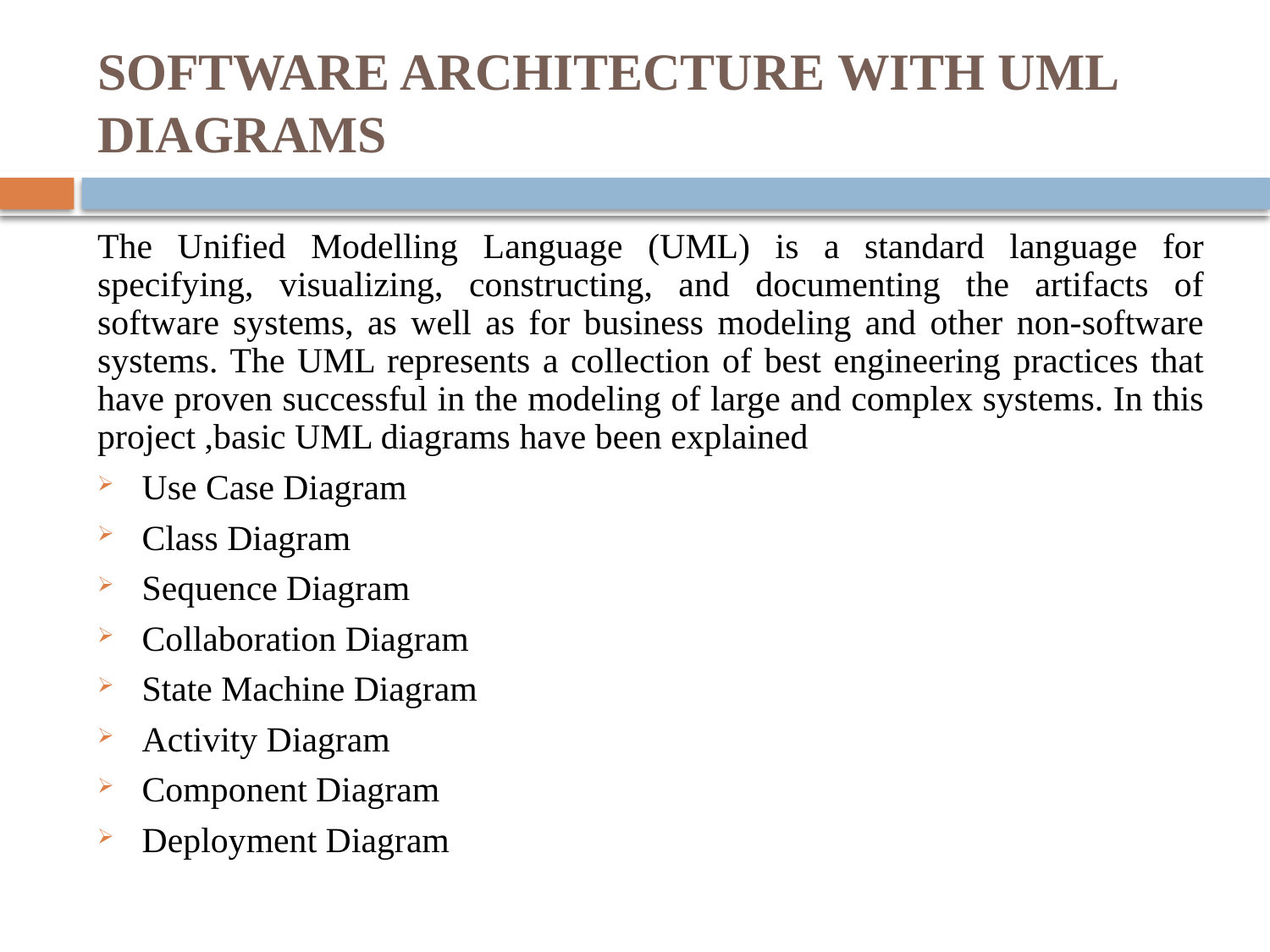

# SOFTWARE ARCHITECTURE WITH UML DIAGRAMS
16
The Unified Modelling Language (UML) is a standard language for specifying, visualizing, constructing, and documenting the artifacts of software systems, as well as for business modeling and other non-software systems. The UML represents a collection of best engineering practices that have proven successful in the modeling of large and complex systems. In this project ,basic UML diagrams have been explained
Use Case Diagram
Class Diagram
Sequence Diagram
Collaboration Diagram
State Machine Diagram
Activity Diagram
Component Diagram
Deployment Diagram